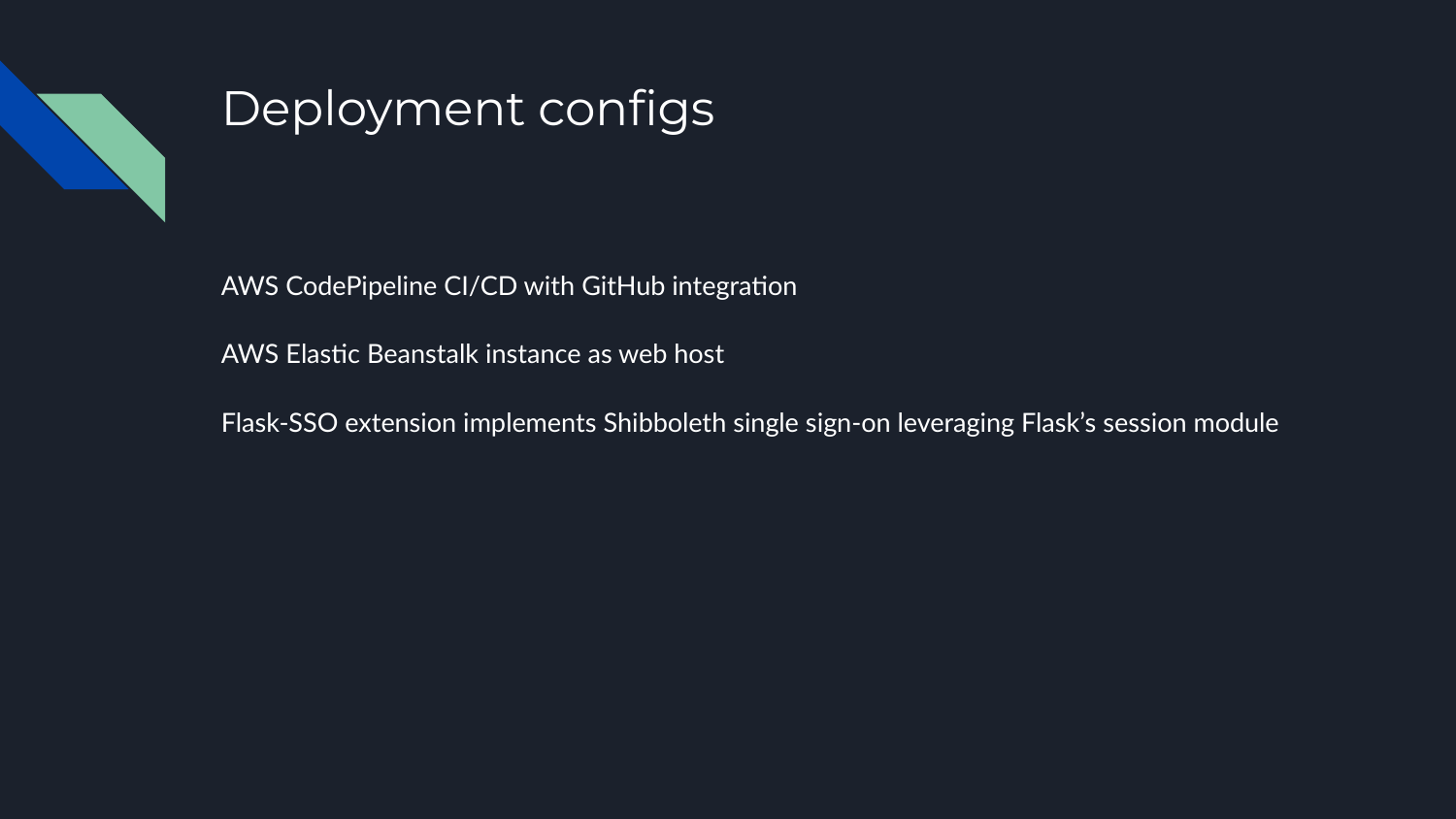

# Deployment configs
AWS CodePipeline CI/CD with GitHub integration
AWS Elastic Beanstalk instance as web host
Flask-SSO extension implements Shibboleth single sign-on leveraging Flask’s session module